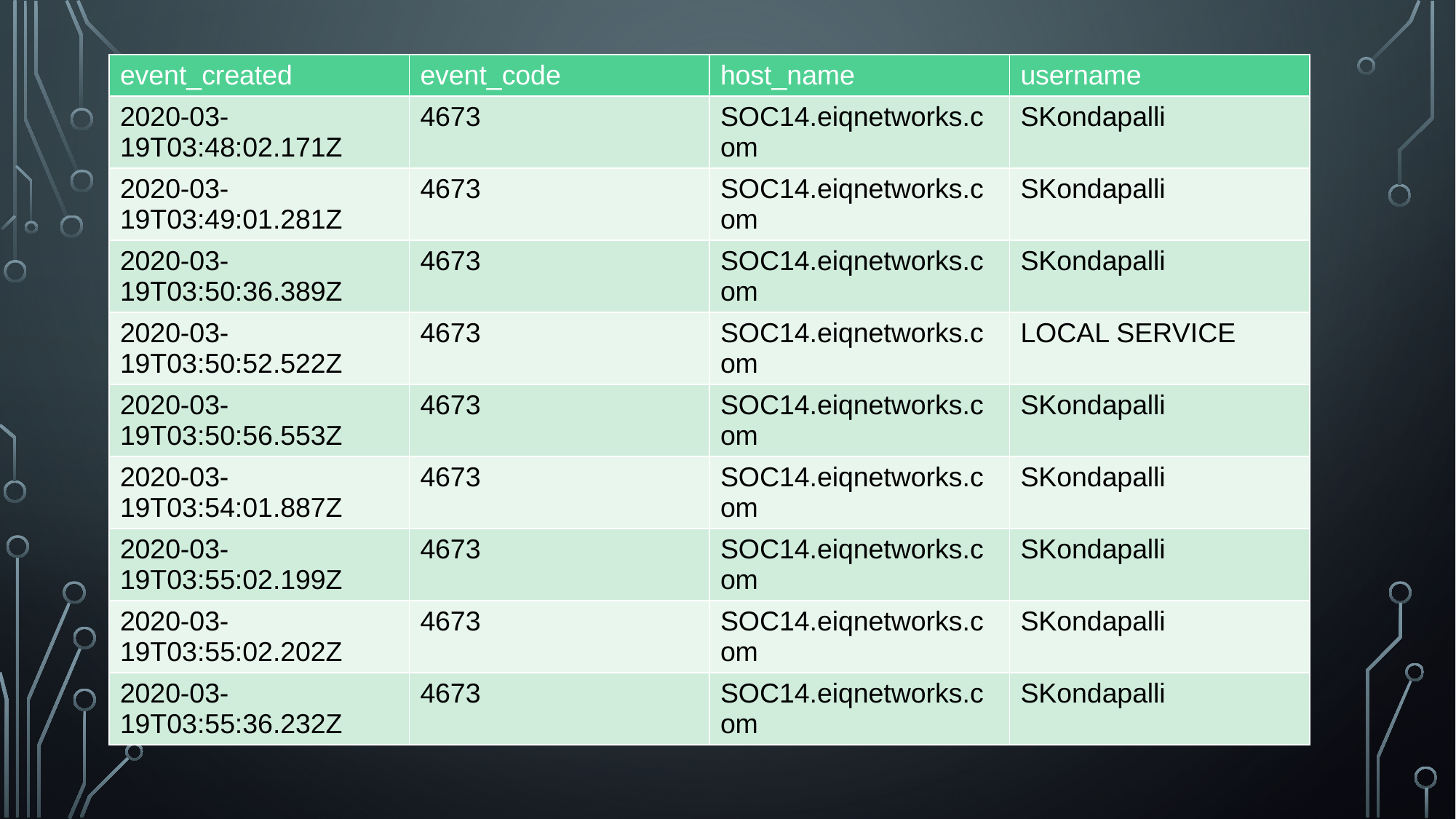

| event\_created | event\_code | host\_name | username |
| --- | --- | --- | --- |
| 2020-03-19T03:48:02.171Z | 4673 | SOC14.eiqnetworks.com | SKondapalli |
| 2020-03-19T03:49:01.281Z | 4673 | SOC14.eiqnetworks.com | SKondapalli |
| 2020-03-19T03:50:36.389Z | 4673 | SOC14.eiqnetworks.com | SKondapalli |
| 2020-03-19T03:50:52.522Z | 4673 | SOC14.eiqnetworks.com | LOCAL SERVICE |
| 2020-03-19T03:50:56.553Z | 4673 | SOC14.eiqnetworks.com | SKondapalli |
| 2020-03-19T03:54:01.887Z | 4673 | SOC14.eiqnetworks.com | SKondapalli |
| 2020-03-19T03:55:02.199Z | 4673 | SOC14.eiqnetworks.com | SKondapalli |
| 2020-03-19T03:55:02.202Z | 4673 | SOC14.eiqnetworks.com | SKondapalli |
| 2020-03-19T03:55:36.232Z | 4673 | SOC14.eiqnetworks.com | SKondapalli |